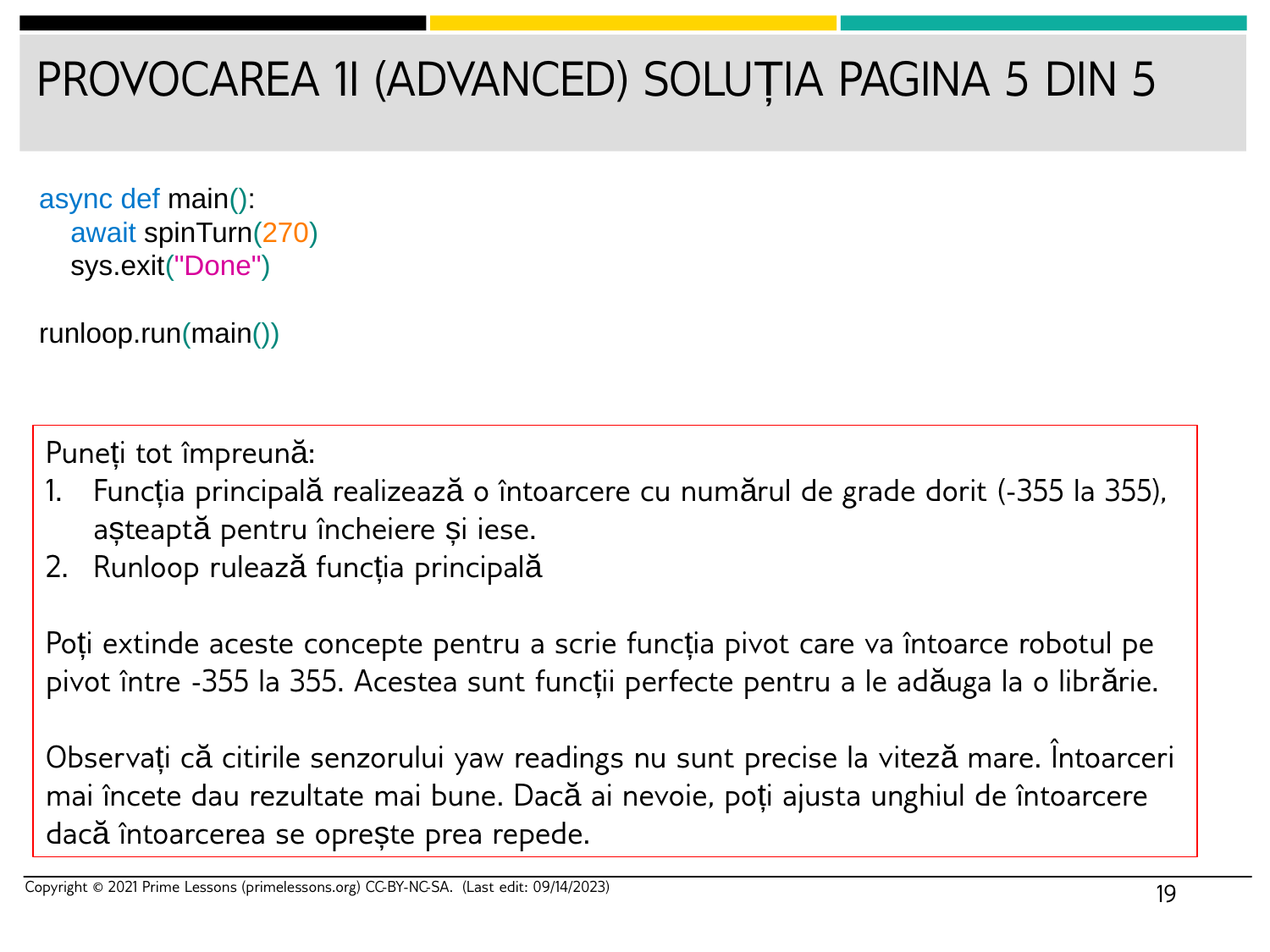

# PROVOCAREA 1I (ADVANCED) SOLUȚIA PAGINA 5 DIN 5
async def main():
    await spinTurn(270)
    sys.exit("Done")

runloop.run(main())

Puneți tot împreună:
Funcția principală realizează o întoarcere cu numărul de grade dorit (-355 la 355), așteaptă pentru încheiere și iese.
Runloop rulează funcția principală

Poți extinde aceste concepte pentru a scrie funcția pivot care va întoarce robotul pe pivot între -355 la 355. Acestea sunt funcții perfecte pentru a le adăuga la o librărie.

Observați că citirile senzorului yaw readings nu sunt precise la viteză mare. Întoarceri mai încete dau rezultate mai bune. Dacă ai nevoie, poți ajusta unghiul de întoarcere dacă întoarcerea se oprește prea repede.
Copyright © 2021 Prime Lessons (primelessons.org) CC-BY-NC-SA.  (Last edit: 09/14/2023)
19